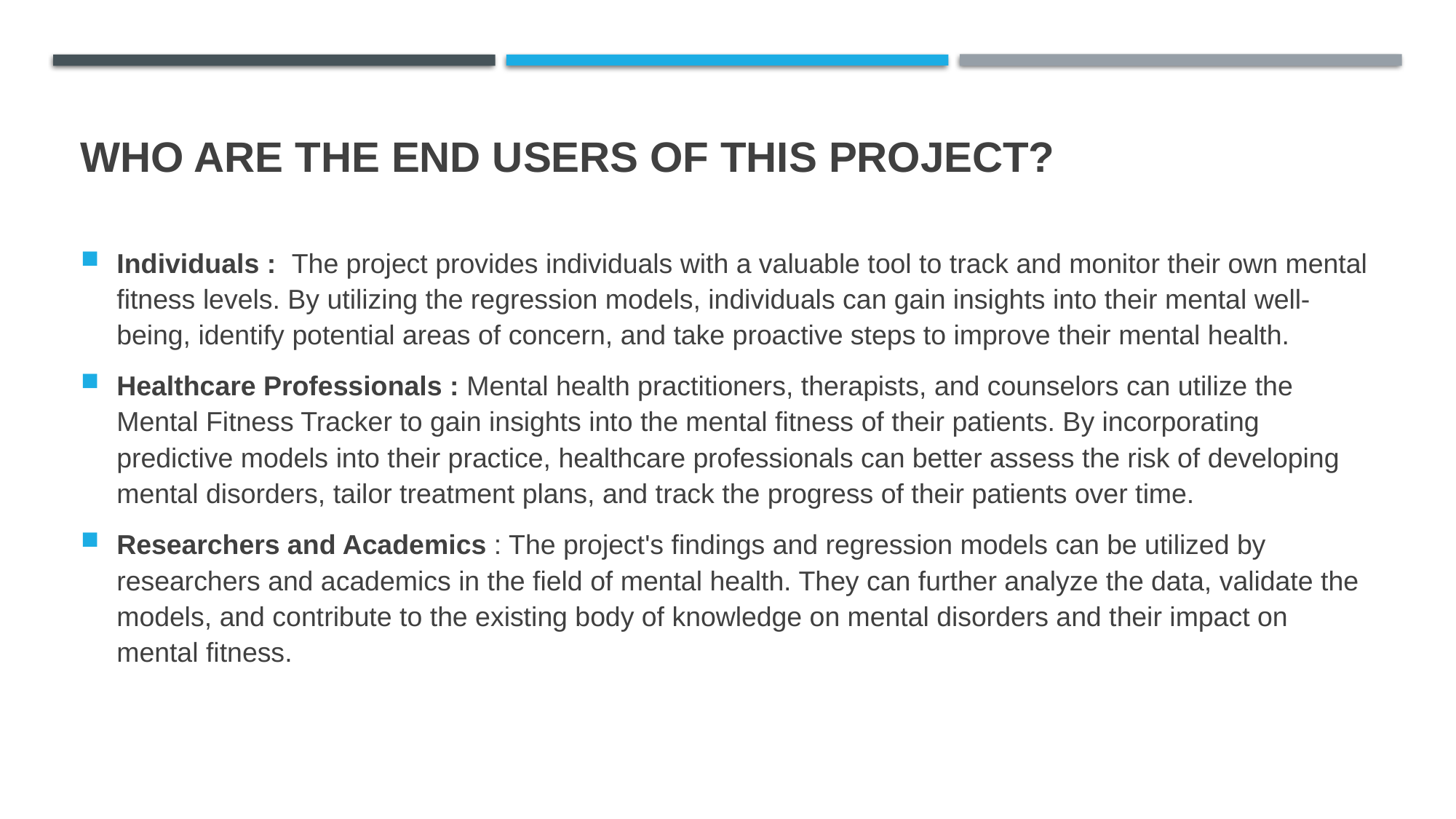

# WHO ARE THE END USERS of this project?
Individuals :  The project provides individuals with a valuable tool to track and monitor their own mental fitness levels. By utilizing the regression models, individuals can gain insights into their mental well-being, identify potential areas of concern, and take proactive steps to improve their mental health.
Healthcare Professionals : Mental health practitioners, therapists, and counselors can utilize the Mental Fitness Tracker to gain insights into the mental fitness of their patients. By incorporating predictive models into their practice, healthcare professionals can better assess the risk of developing mental disorders, tailor treatment plans, and track the progress of their patients over time.
Researchers and Academics : The project's findings and regression models can be utilized by researchers and academics in the field of mental health. They can further analyze the data, validate the models, and contribute to the existing body of knowledge on mental disorders and their impact on mental fitness.